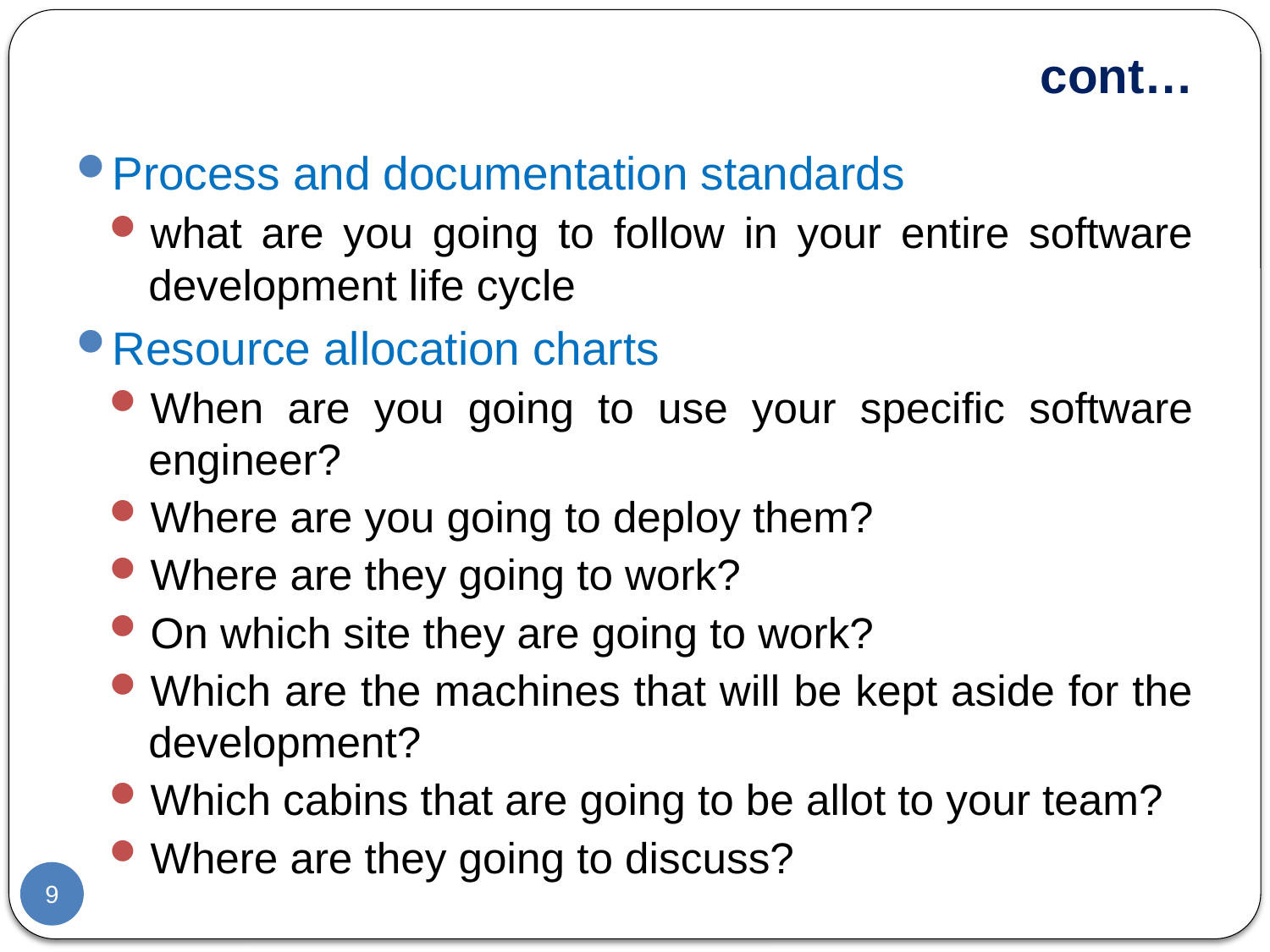

# cont…
Process and documentation standards
what are you going to follow in your entire software development life cycle
Resource allocation charts
When are you going to use your specific software engineer?
Where are you going to deploy them?
Where are they going to work?
On which site they are going to work?
Which are the machines that will be kept aside for the development?
Which cabins that are going to be allot to your team?
Where are they going to discuss?

9